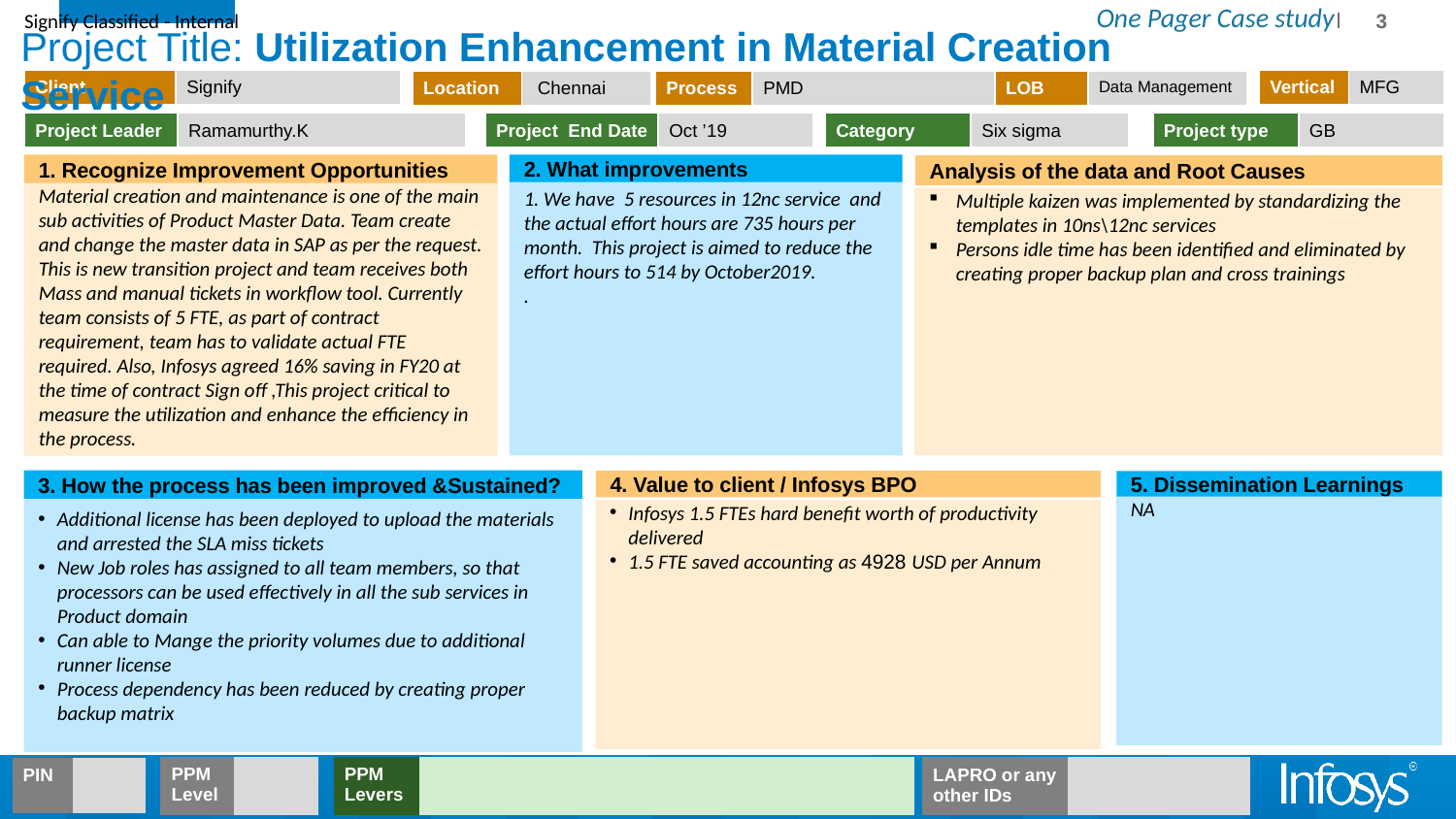

One Pager Case study
3
Project Title: Utilization Enhancement in Material Creation Service

| Client | Signify |
| --- | --- |
| Vertical | MFG |
| --- | --- |
| Location | Chennai |
| --- | --- |
| Process | PMD |
| --- | --- |
| LOB | Data Management |
| --- | --- |
| Project Leader | Ramamurthy.K |
| --- | --- |
| Project End Date | Oct ’19 |
| --- | --- |
| Category | Six sigma |
| --- | --- |
| Project type | GB |
| --- | --- |
1. Recognize Improvement Opportunities
2. What improvements
Analysis of the data and Root Causes
1. We have  5 resources in 12nc service  and the actual effort hours are 735 hours per month.  This project is aimed to reduce the effort hours to 514 by October2019.
.
Material creation and maintenance is one of the main sub activities of Product Master Data. Team create and change the master data in SAP as per the request. This is new transition project and team receives both Mass and manual tickets in workflow tool. Currently team consists of 5 FTE, as part of contract requirement, team has to validate actual FTE required. Also, Infosys agreed 16% saving in FY20 at the time of contract Sign off ,This project critical to measure the utilization and enhance the efficiency in the process.
Multiple kaizen was implemented by standardizing the templates in 10ns\12nc services
Persons idle time has been identified and eliminated by creating proper backup plan and cross trainings

3. How the process has been improved &Sustained?
4. Value to client / Infosys BPO
5. Dissemination Learnings

NA
Additional license has been deployed to upload the materials and arrested the SLA miss tickets
New Job roles has assigned to all team members, so that processors can be used effectively in all the sub services in Product domain
Can able to Mange the priority volumes due to additional runner license
Process dependency has been reduced by creating proper backup matrix

Infosys 1.5 FTEs hard benefit worth of productivity delivered
1.5 FTE saved accounting as 4928 USD per Annum

| PPM Level |  |
| --- | --- |
| PPM Levers |  |
| --- | --- |
| LAPRO or any other IDs |  |
| --- | --- |
| PIN |  |
| --- | --- |